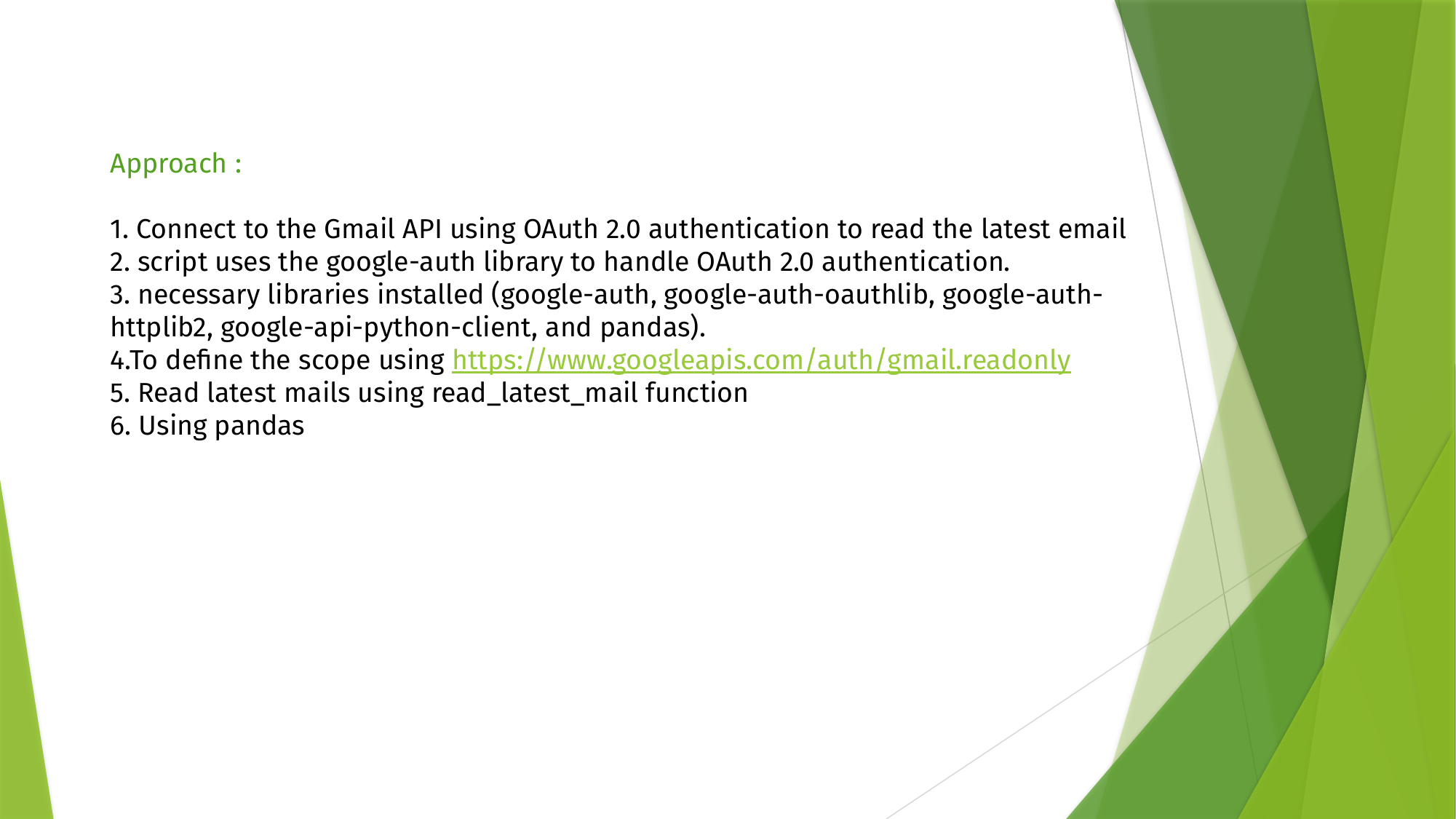

Approach :
1. Connect to the Gmail API using OAuth 2.0 authentication to read the latest email
2. script uses the google-auth library to handle OAuth 2.0 authentication.
3. necessary libraries installed (google-auth, google-auth-oauthlib, google-auth-httplib2, google-api-python-client, and pandas).
4.To define the scope using https://www.googleapis.com/auth/gmail.readonly
5. Read latest mails using read_latest_mail function
6. Using pandas